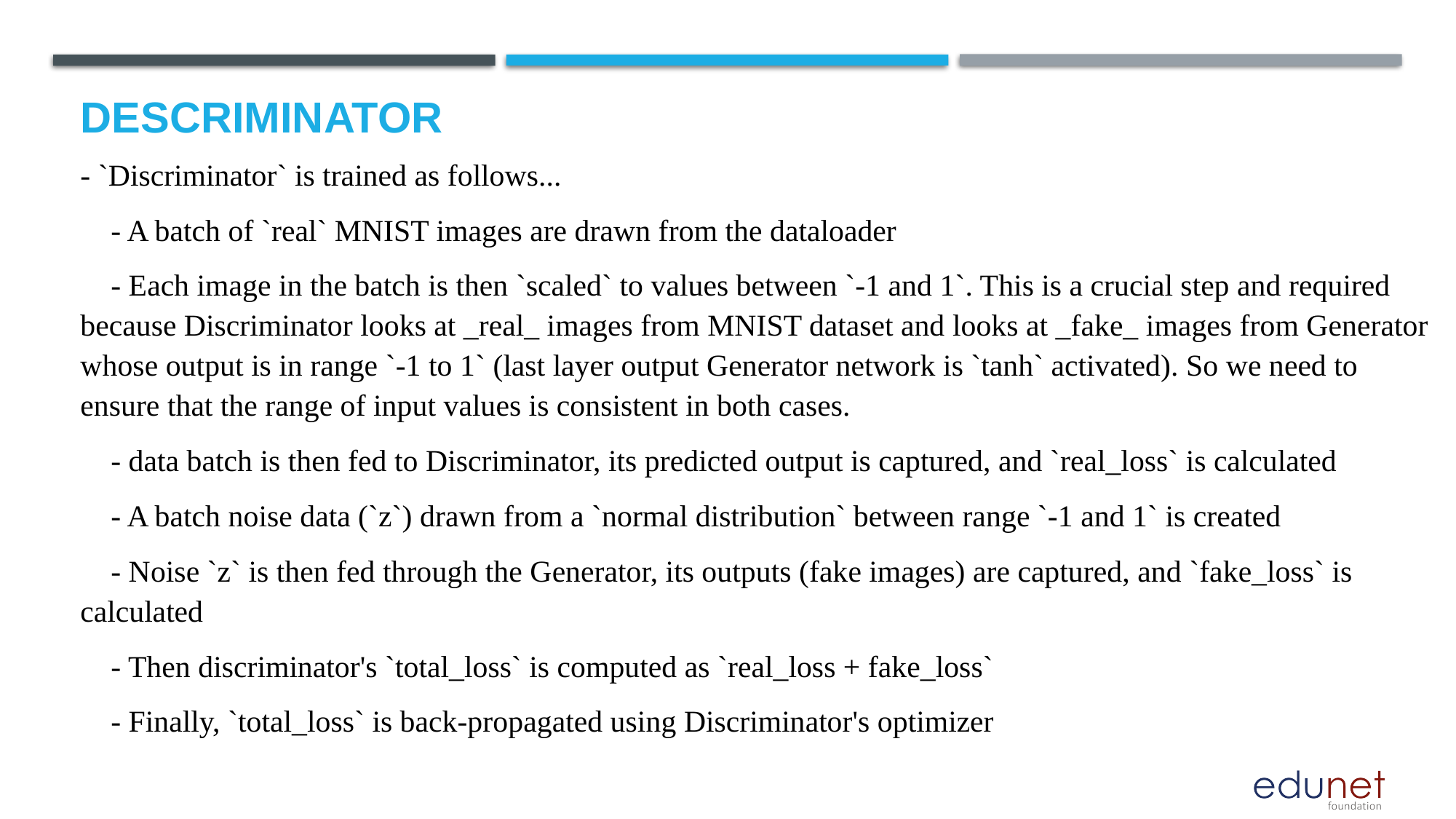

# descriminator
- `Discriminator` is trained as follows...
    - A batch of `real` MNIST images are drawn from the dataloader
    - Each image in the batch is then `scaled` to values between `-1 and 1`. This is a crucial step and required because Discriminator looks at _real_ images from MNIST dataset and looks at _fake_ images from Generator whose output is in range `-1 to 1` (last layer output Generator network is `tanh` activated). So we need to ensure that the range of input values is consistent in both cases.
    - data batch is then fed to Discriminator, its predicted output is captured, and `real_loss` is calculated
    - A batch noise data (`z`) drawn from a `normal distribution` between range `-1 and 1` is created
    - Noise `z` is then fed through the Generator, its outputs (fake images) are captured, and `fake_loss` is calculated
    - Then discriminator's `total_loss` is computed as `real_loss + fake_loss`
    - Finally, `total_loss` is back-propagated using Discriminator's optimizer